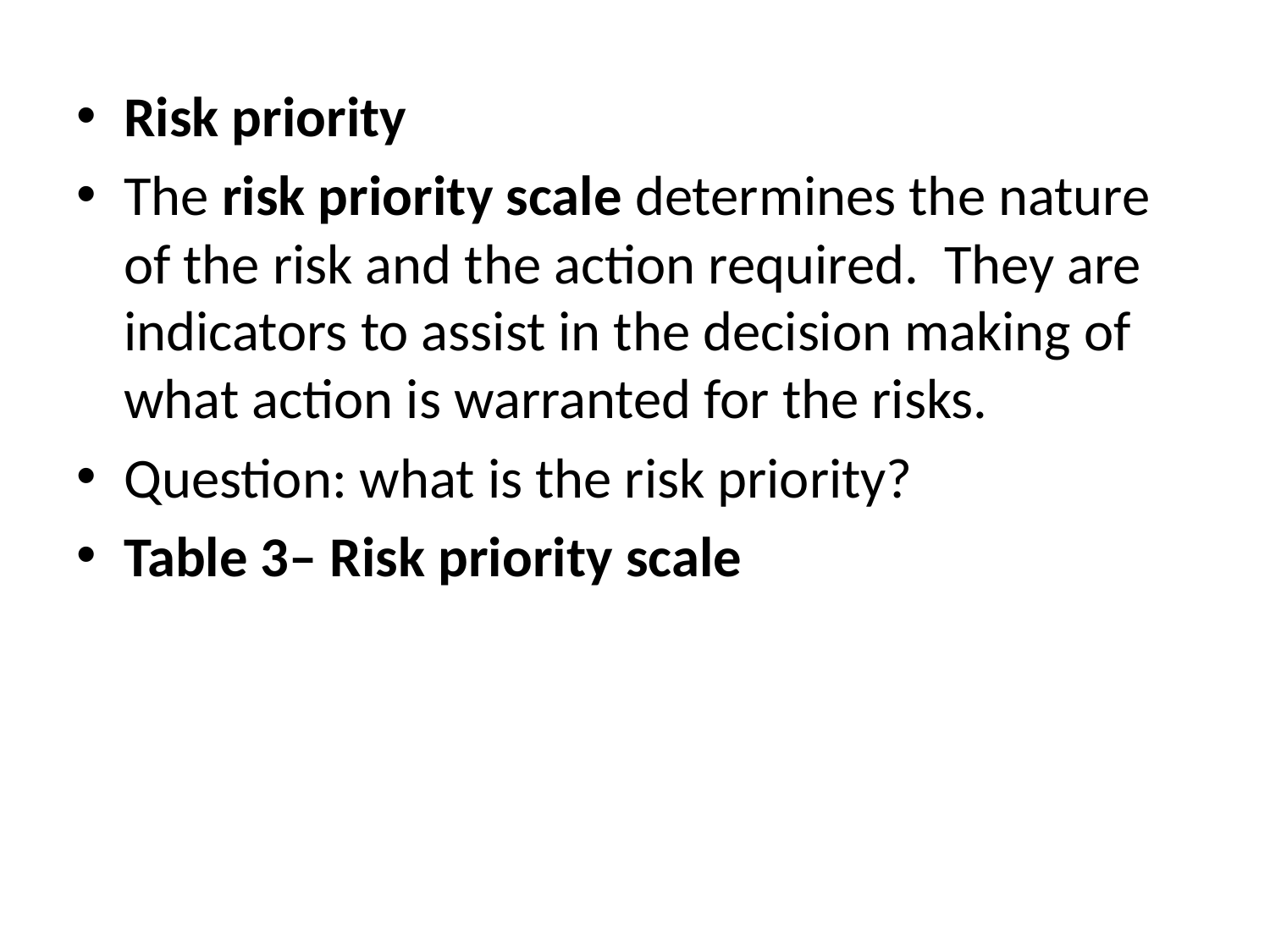

Risk priority
The risk priority scale determines the nature of the risk and the action required.  They are indicators to assist in the decision making of what action is warranted for the risks.
Question: what is the risk priority?
Table 3– Risk priority scale